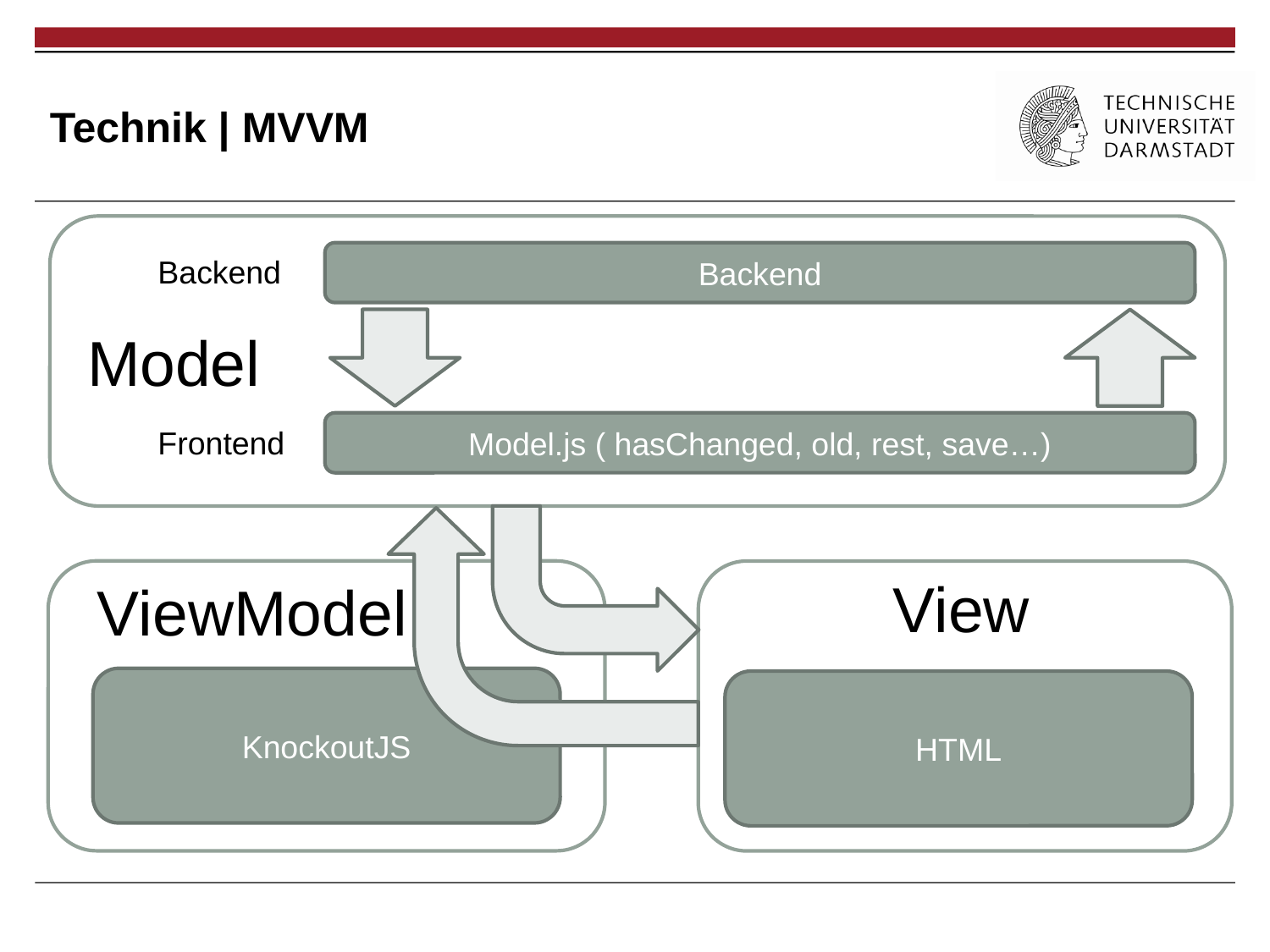

# Technik | MVVM

Backend
Backend

Model
Model.js ( hasChanged, old, rest, save…)
Frontend

View
ViewModel
KnockoutJS
HTML